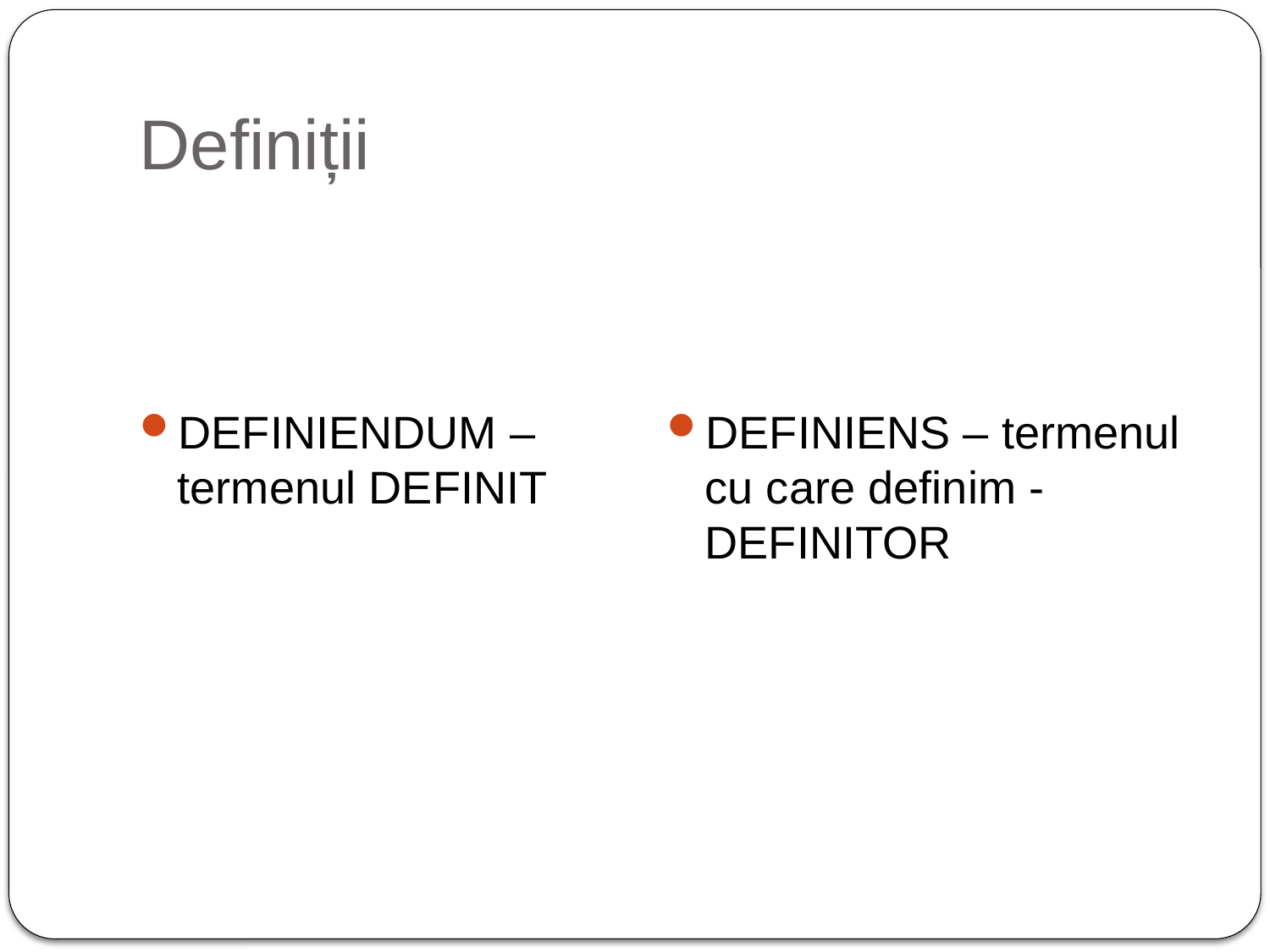

# Definiții

DEFINIENDUM – termenul DEFINIT

DEFINIENS – termenul cu care definim - DEFINITOR